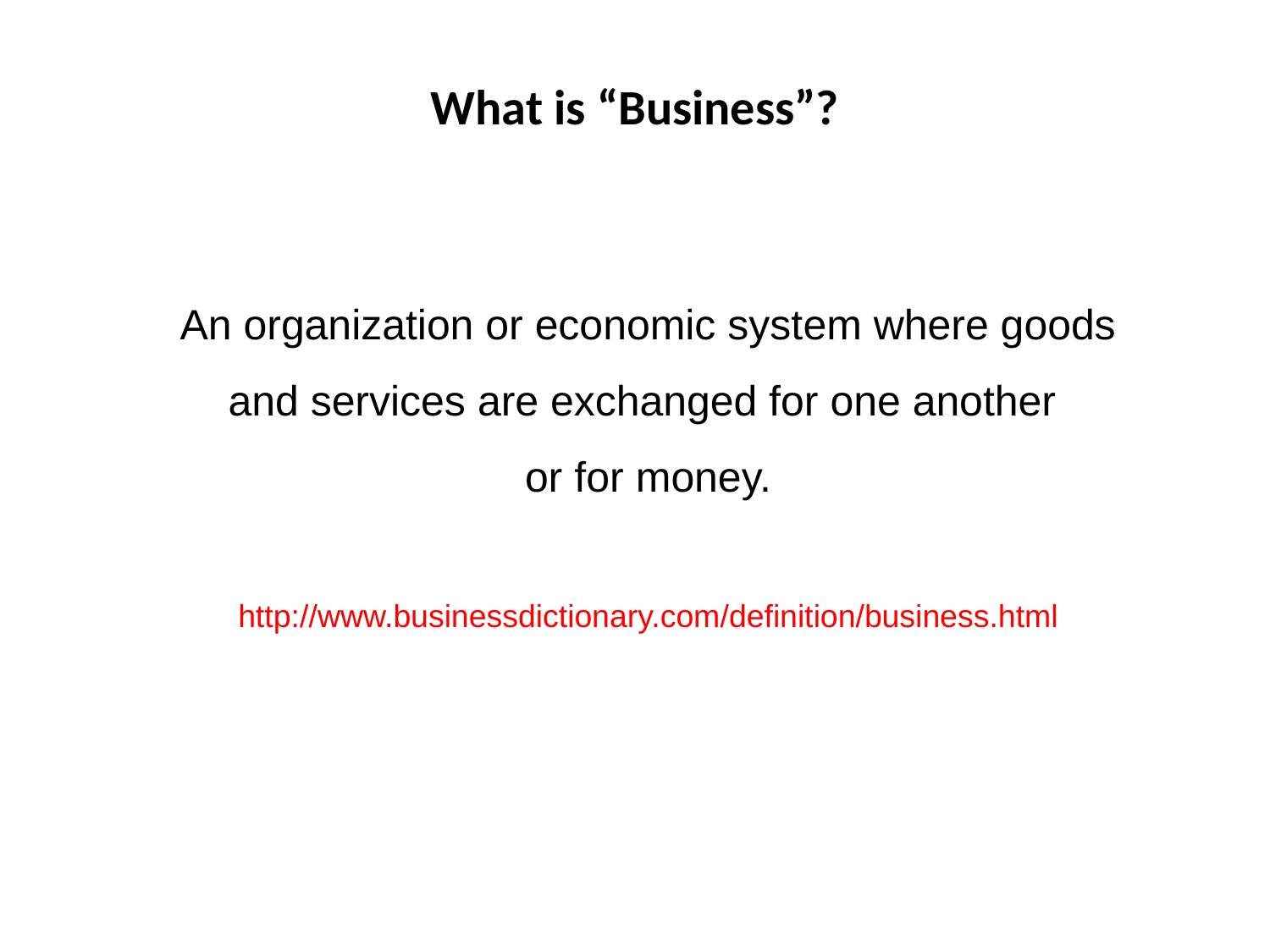

What is “Business”?
An organization or economic system where goods and services are exchanged for one another
or for money.
http://www.businessdictionary.com/definition/business.html